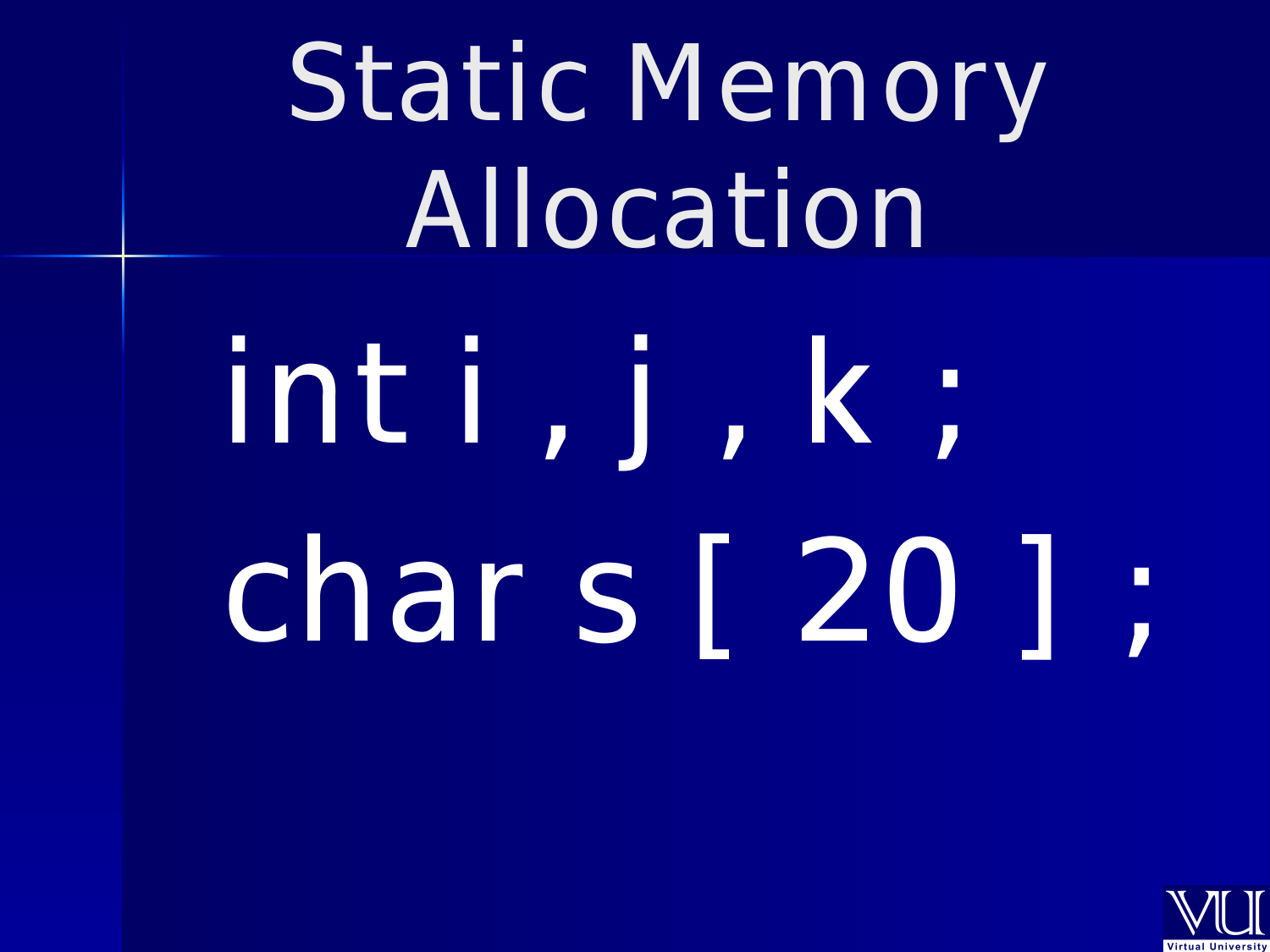

# Static Memory Allocation
int i , j , k ;
char s [ 20 ] ;